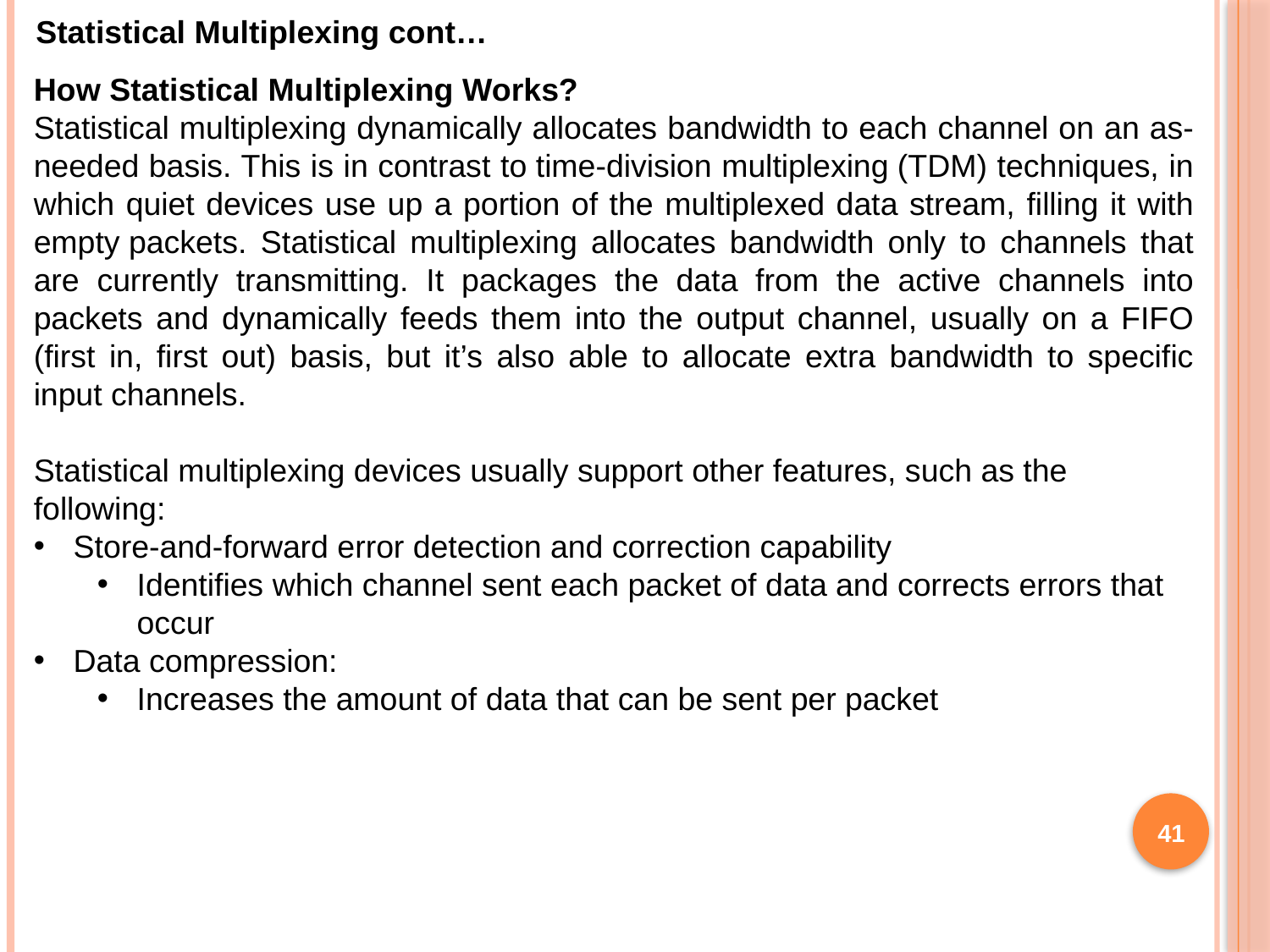

Statistical Multiplexing cont…
How Statistical Multiplexing Works?
Statistical multiplexing dynamically allocates bandwidth to each channel on an as-needed basis. This is in contrast to time-division multiplexing (TDM) techniques, in which quiet devices use up a portion of the multiplexed data stream, filling it with empty packets. Statistical multiplexing allocates bandwidth only to channels that are currently transmitting. It packages the data from the active channels into packets and dynamically feeds them into the output channel, usually on a FIFO (first in, first out) basis, but it’s also able to allocate extra bandwidth to specific input channels.
Statistical multiplexing devices usually support other features, such as the following:
Store-and-forward error detection and correction capability
Identifies which channel sent each packet of data and corrects errors that occur
Data compression:
Increases the amount of data that can be sent per packet
41